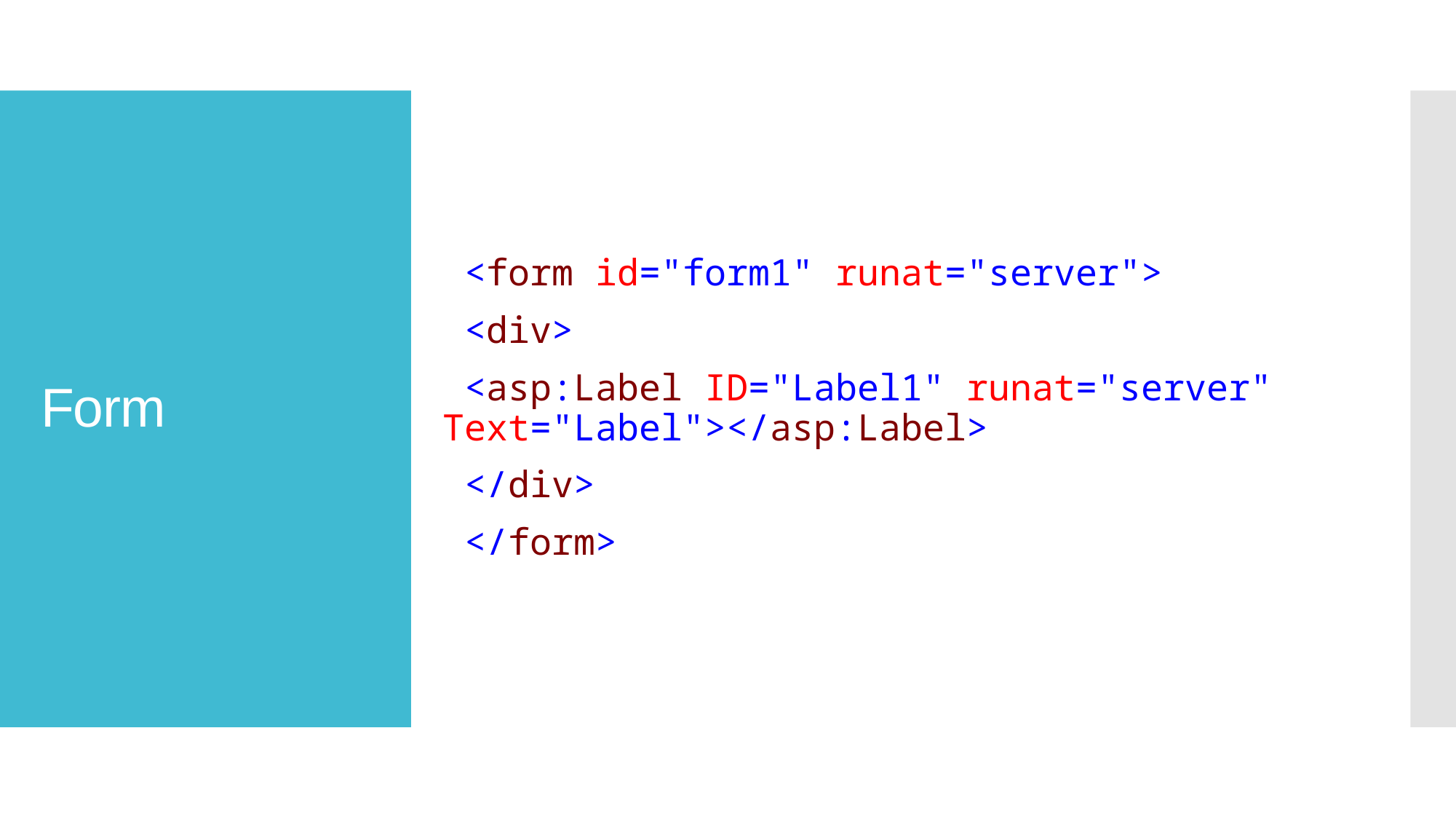

<form id="form1" runat="server">
 <div>
 <asp:Label ID="Label1" runat="server" Text="Label"></asp:Label>
 </div>
 </form>
# Form